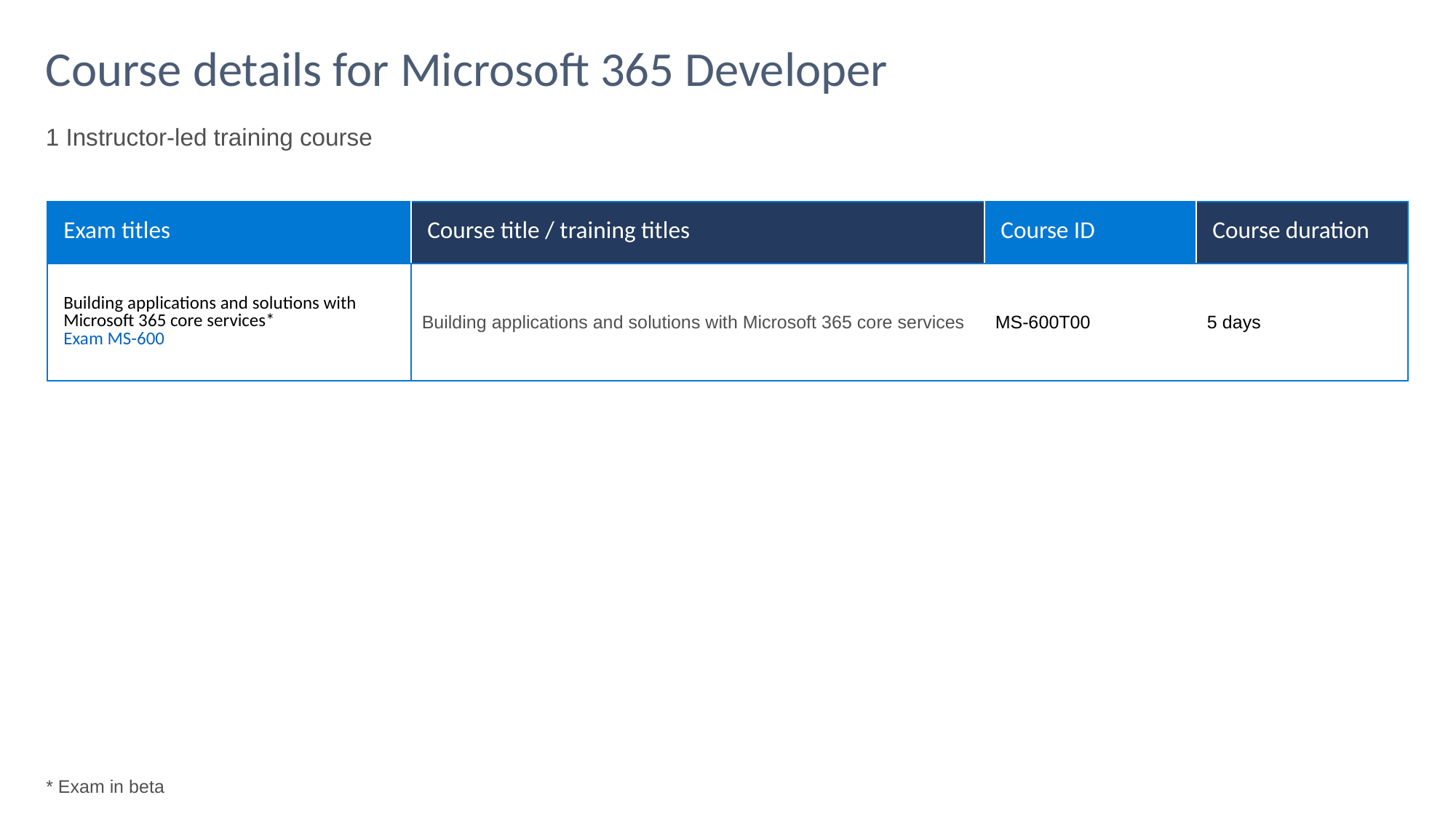

# Course details for Microsoft 365 Developer
1 Instructor-led training course
| Exam titles | Course title / training titles | Course ID | Course duration |
| --- | --- | --- | --- |
| Building applications and solutions with Microsoft 365 core services\* Exam MS-600 | Building applications and solutions with Microsoft 365 core services | MS-600T00 | 5 days |
* Exam in beta